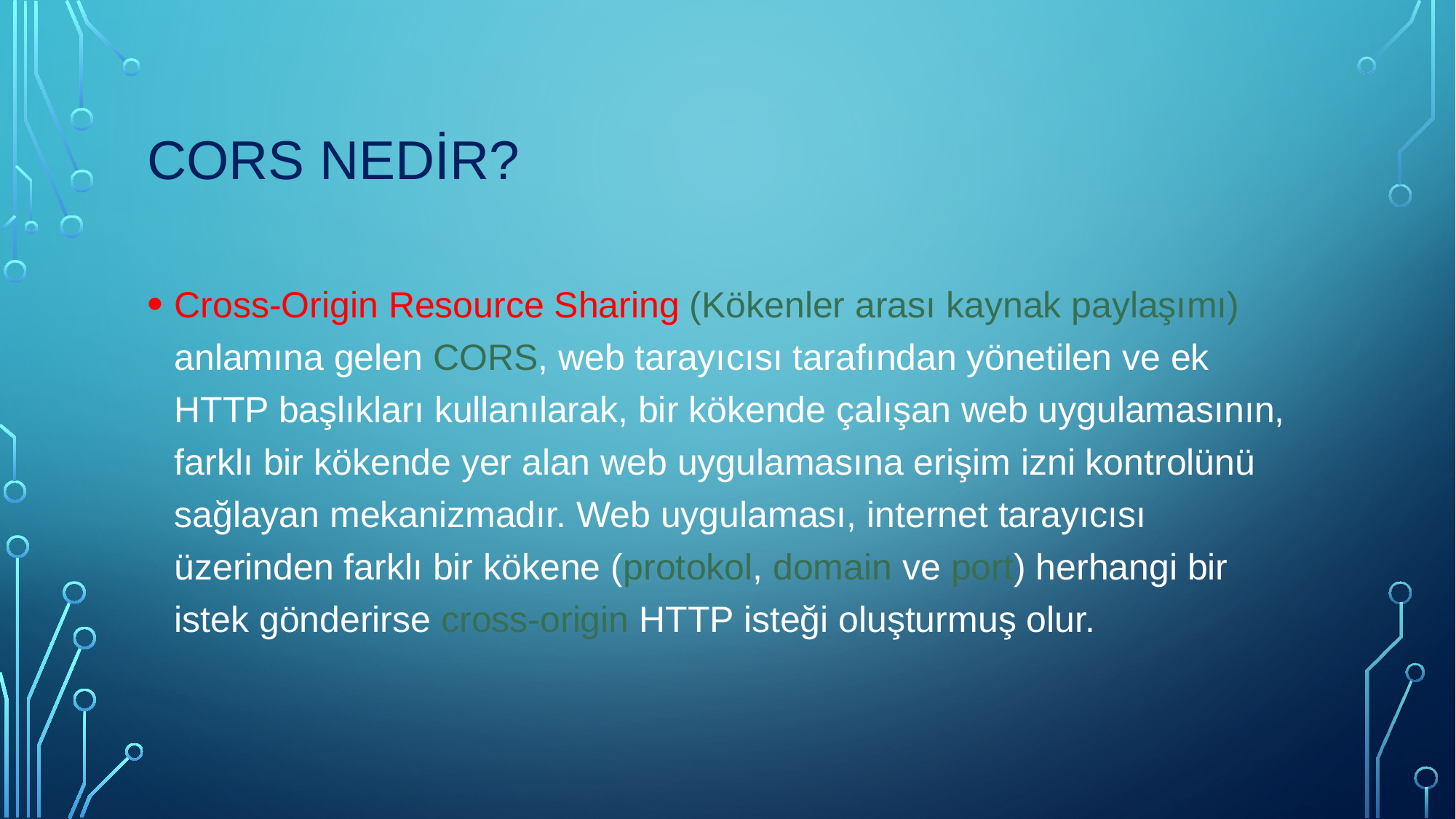

# CORS Nedir?
Cross-Origin Resource Sharing (Kökenler arası kaynak paylaşımı) anlamına gelen CORS, web tarayıcısı tarafından yönetilen ve ek HTTP başlıkları kullanılarak, bir kökende çalışan web uygulamasının, farklı bir kökende yer alan web uygulamasına erişim izni kontrolünü sağlayan mekanizmadır. Web uygulaması, internet tarayıcısı üzerinden farklı bir kökene (protokol, domain ve port) herhangi bir istek gönderirse cross-origin HTTP isteği oluşturmuş olur.